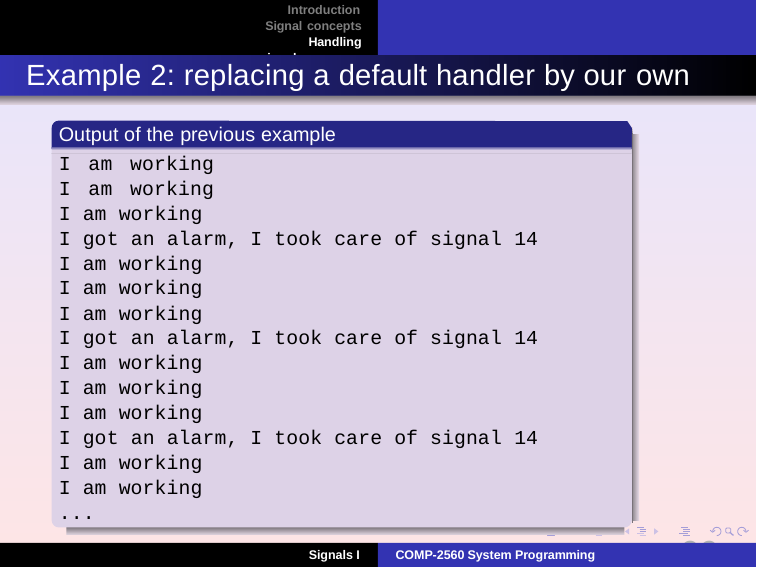

Introduction  Signal concepts  Handling signals

# Example 2: replacing a default handler by our own

Output of the previous example
I am working  I am working  I am working
I got an alarm, I took care of signal 14  I am working
I am working  I am working
I got an alarm, I took care of signal 14  I am working
I am working  I am working
I got an alarm, I took care of signal 14  I am working
I am working
...

22

Signals I
COMP-2560 System Programming